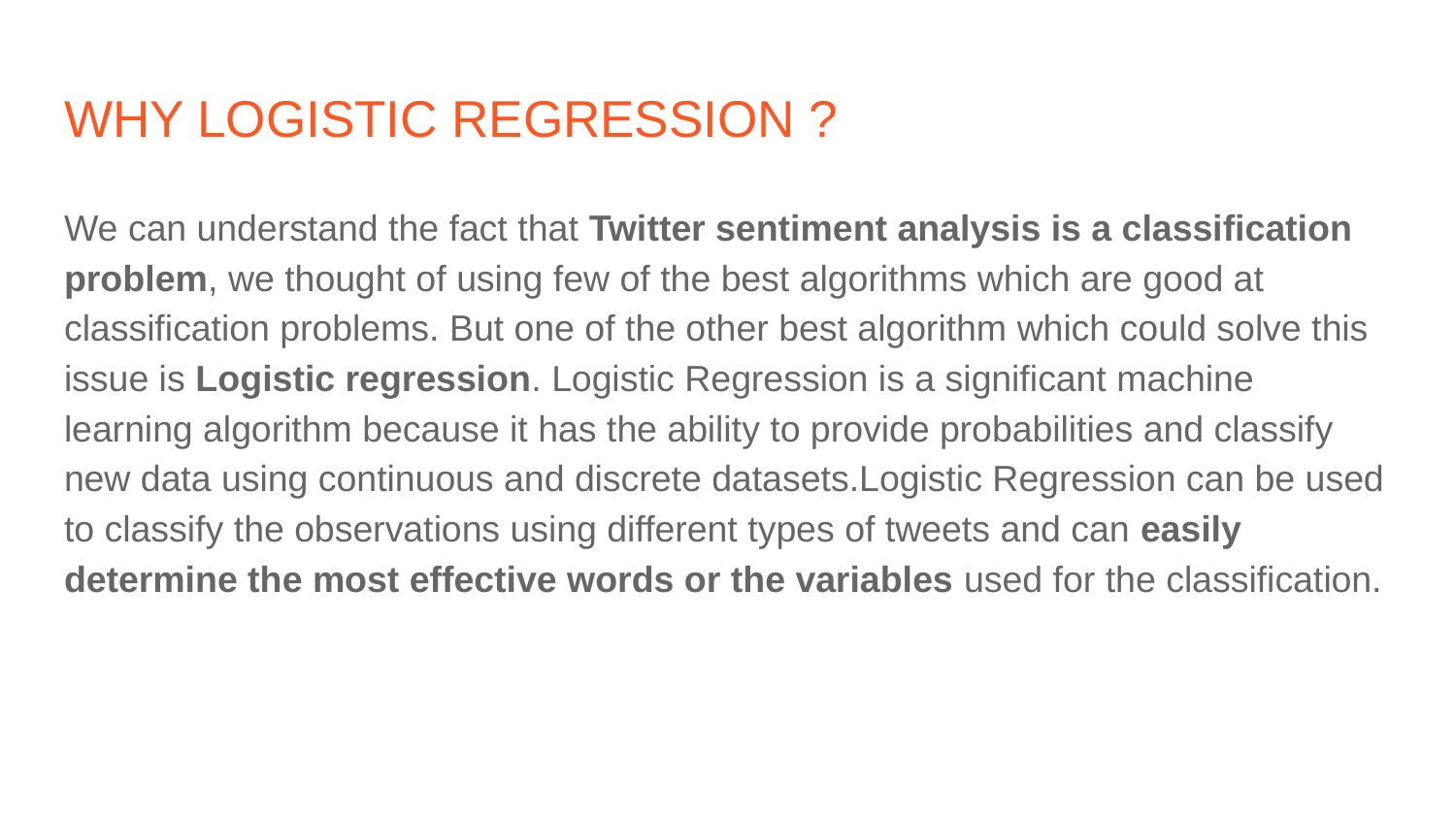

# WHY LOGISTIC REGRESSION ?
We can understand the fact that Twitter sentiment analysis is a classification problem, we thought of using few of the best algorithms which are good at classification problems. But one of the other best algorithm which could solve this issue is Logistic regression. Logistic Regression is a significant machine learning algorithm because it has the ability to provide probabilities and classify new data using continuous and discrete datasets.Logistic Regression can be used to classify the observations using different types of tweets and can easily determine the most effective words or the variables used for the classification.